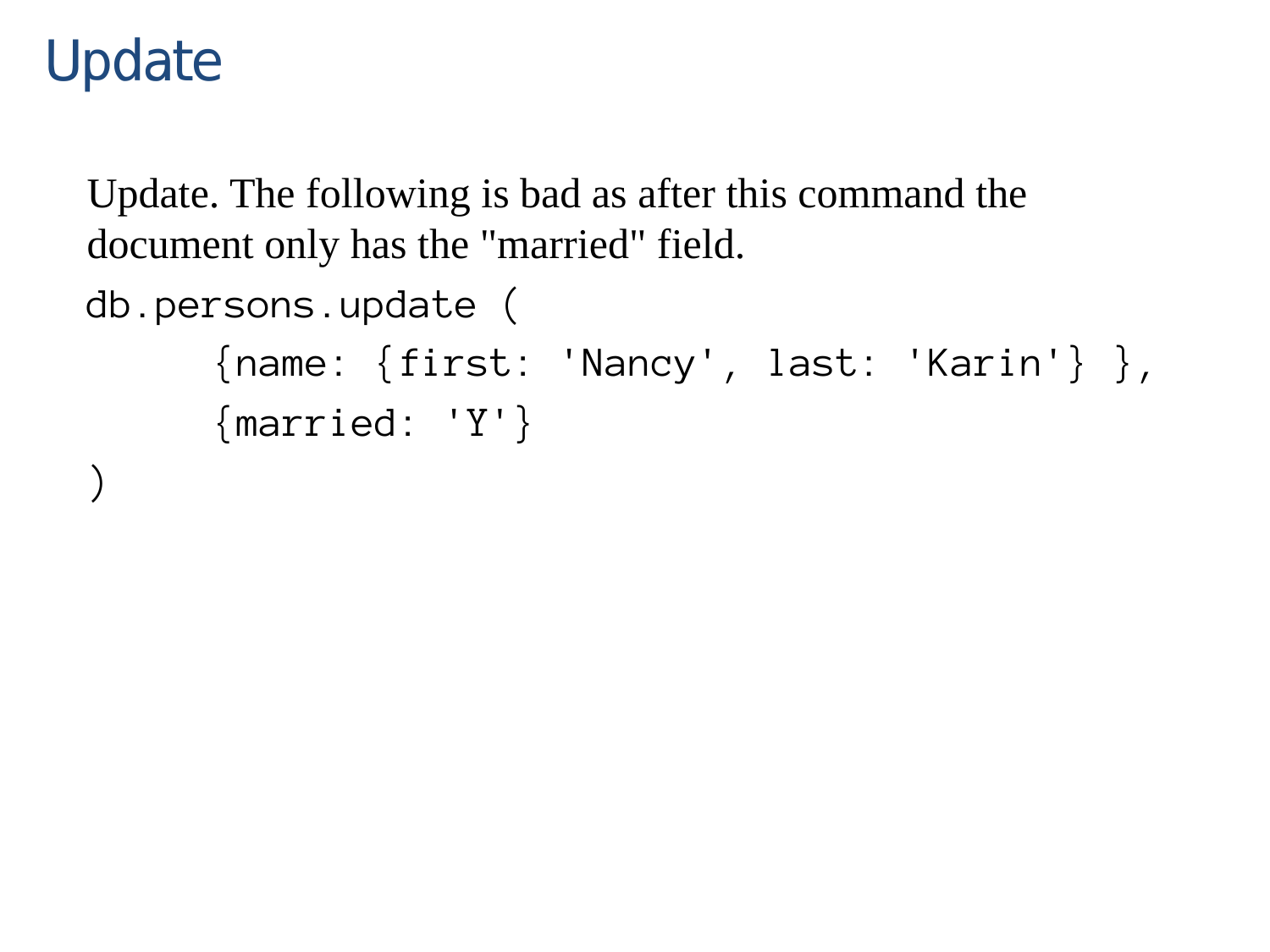

# Update
Update. The following is bad as after this command the document only has the "married" field.
db.persons.update (
	{name: {first: 'Nancy', last: 'Karin'} },
	{married: 'Y'}
)